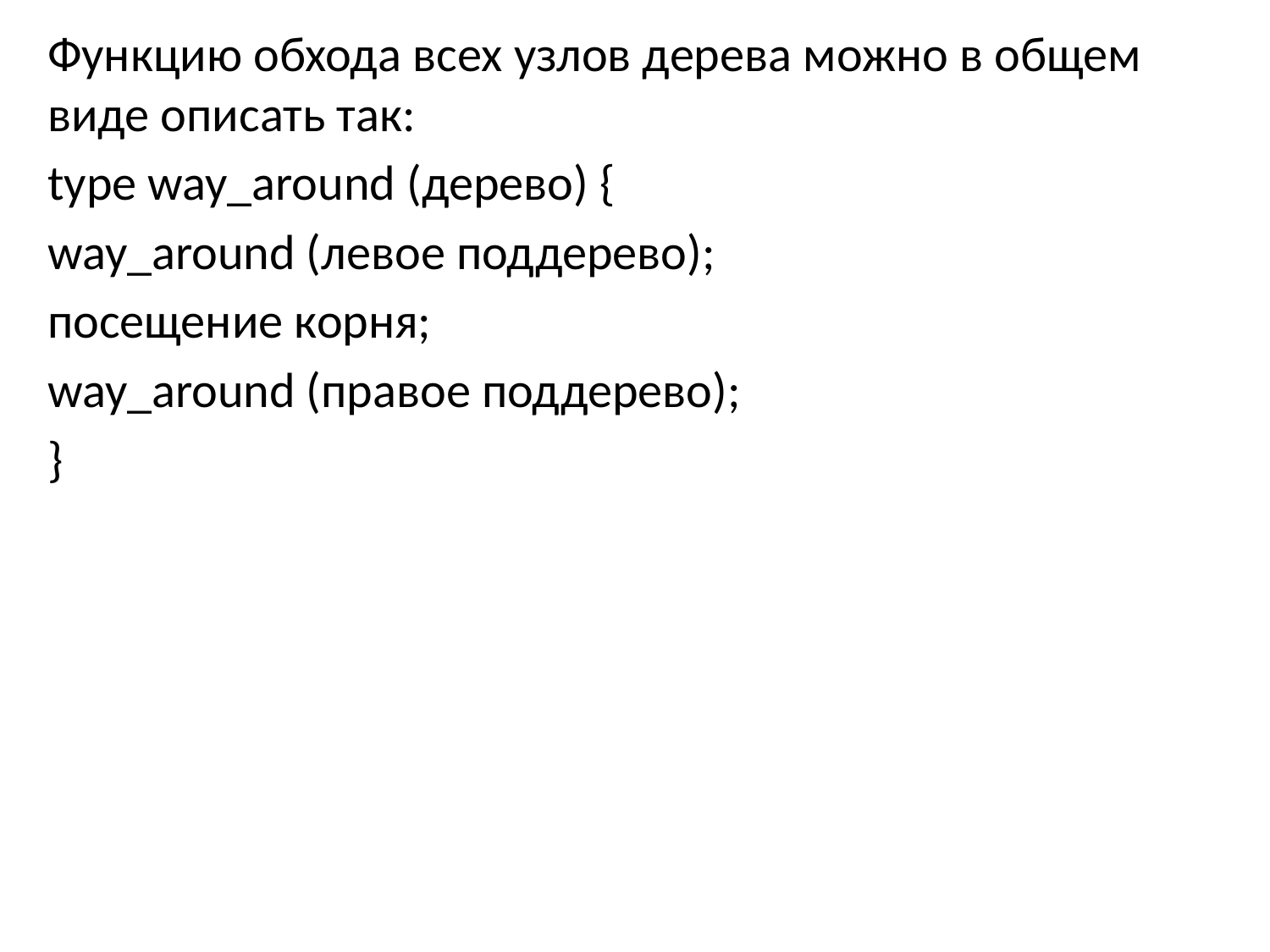

Функцию обхода всех узлов дерева можно в общем виде описать так:
type way_around (дерево) {
way_around (левое поддерево);
посещение корня;
way_around (правое поддерево);
}